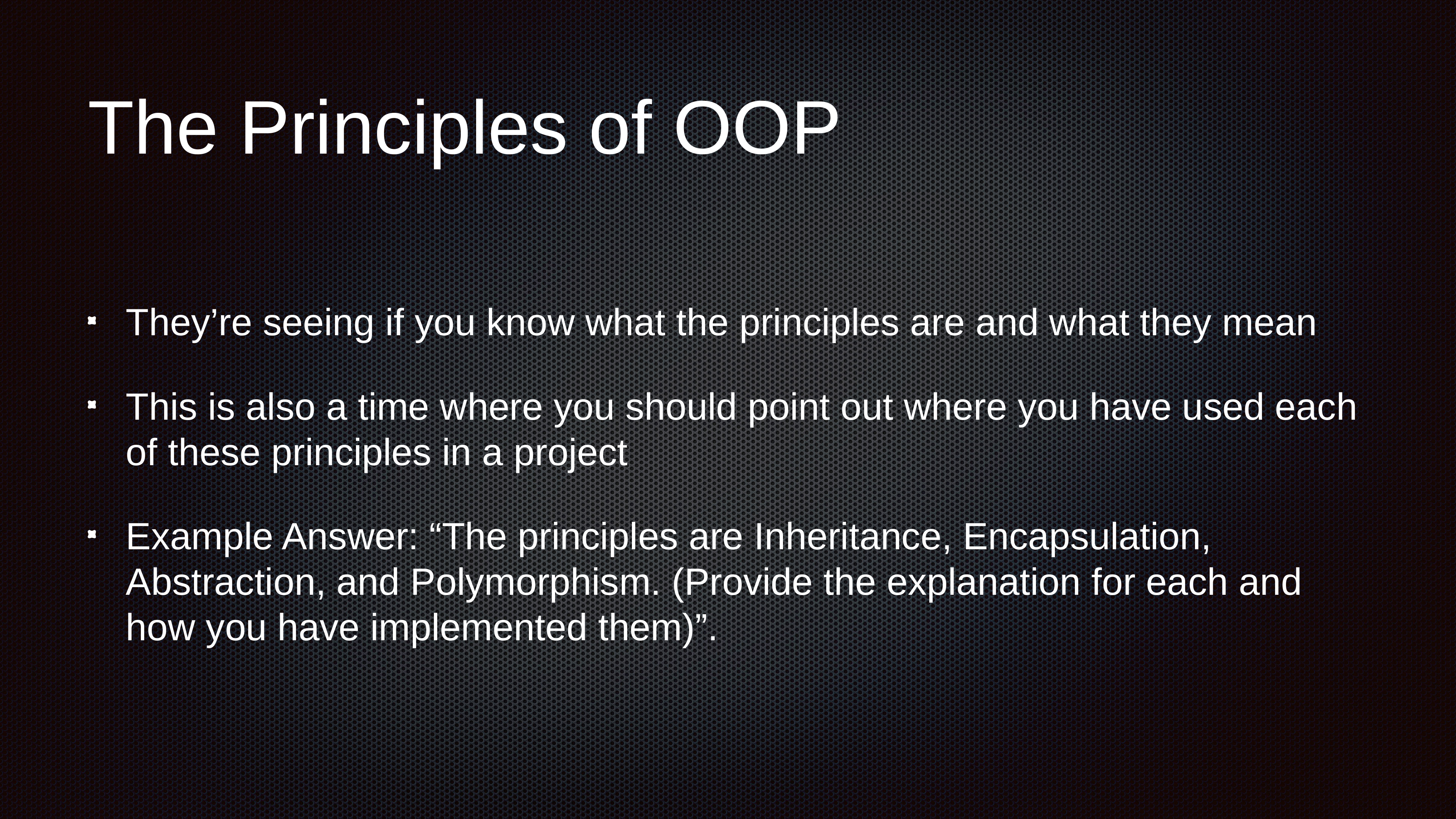

# The Principles of OOP
They’re seeing if you know what the principles are and what they mean
This is also a time where you should point out where you have used each of these principles in a project
Example Answer: “The principles are Inheritance, Encapsulation, Abstraction, and Polymorphism. (Provide the explanation for each and how you have implemented them)”.